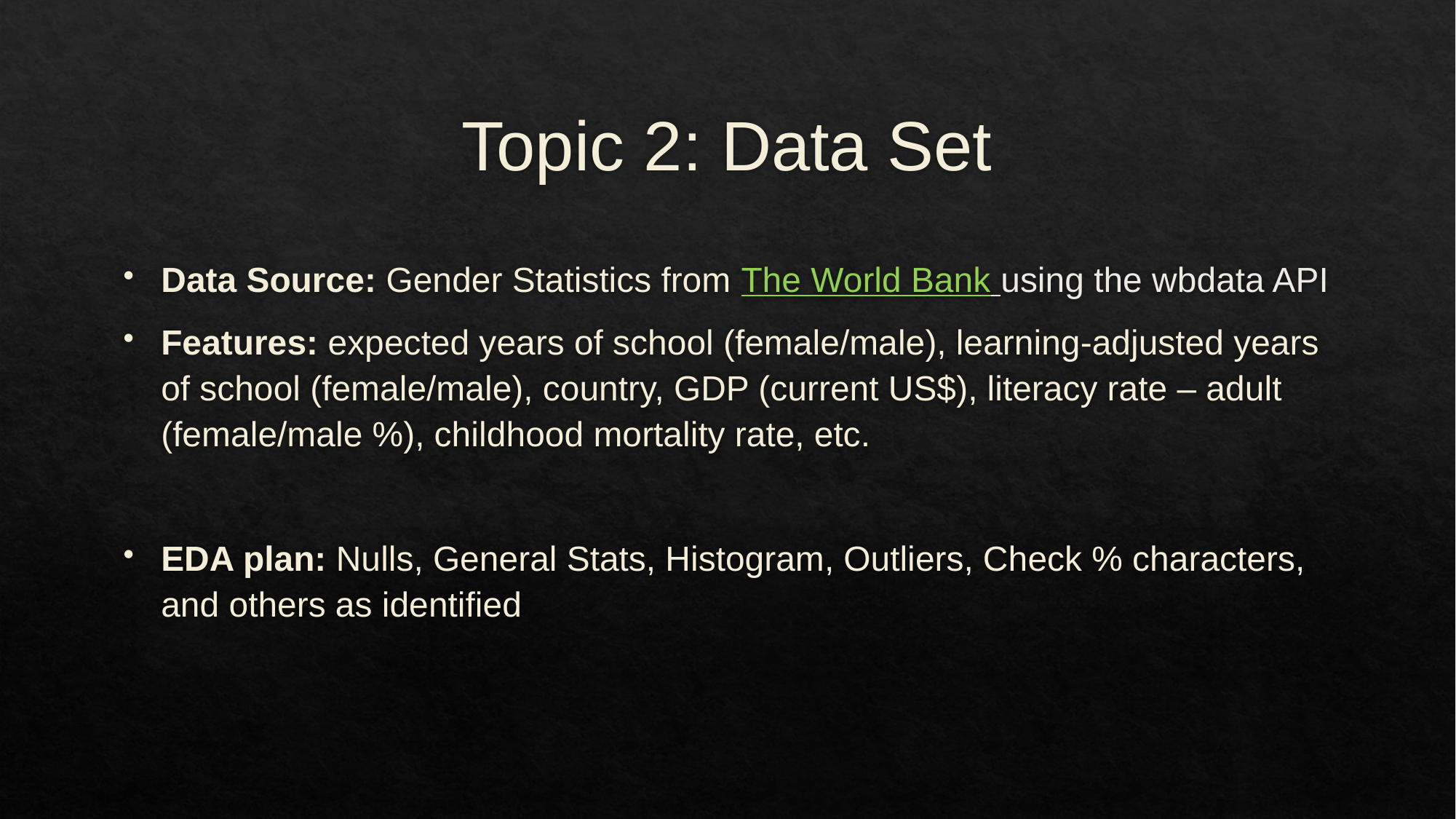

# Topic 2: Data Set
Data Source: Gender Statistics from The World Bank using the wbdata API
Features: expected years of school (female/male), learning-adjusted years of school (female/male), country, GDP (current US$), literacy rate – adult (female/male %), childhood mortality rate, etc.

EDA plan: Nulls, General Stats, Histogram, Outliers, Check % characters, and others as identified